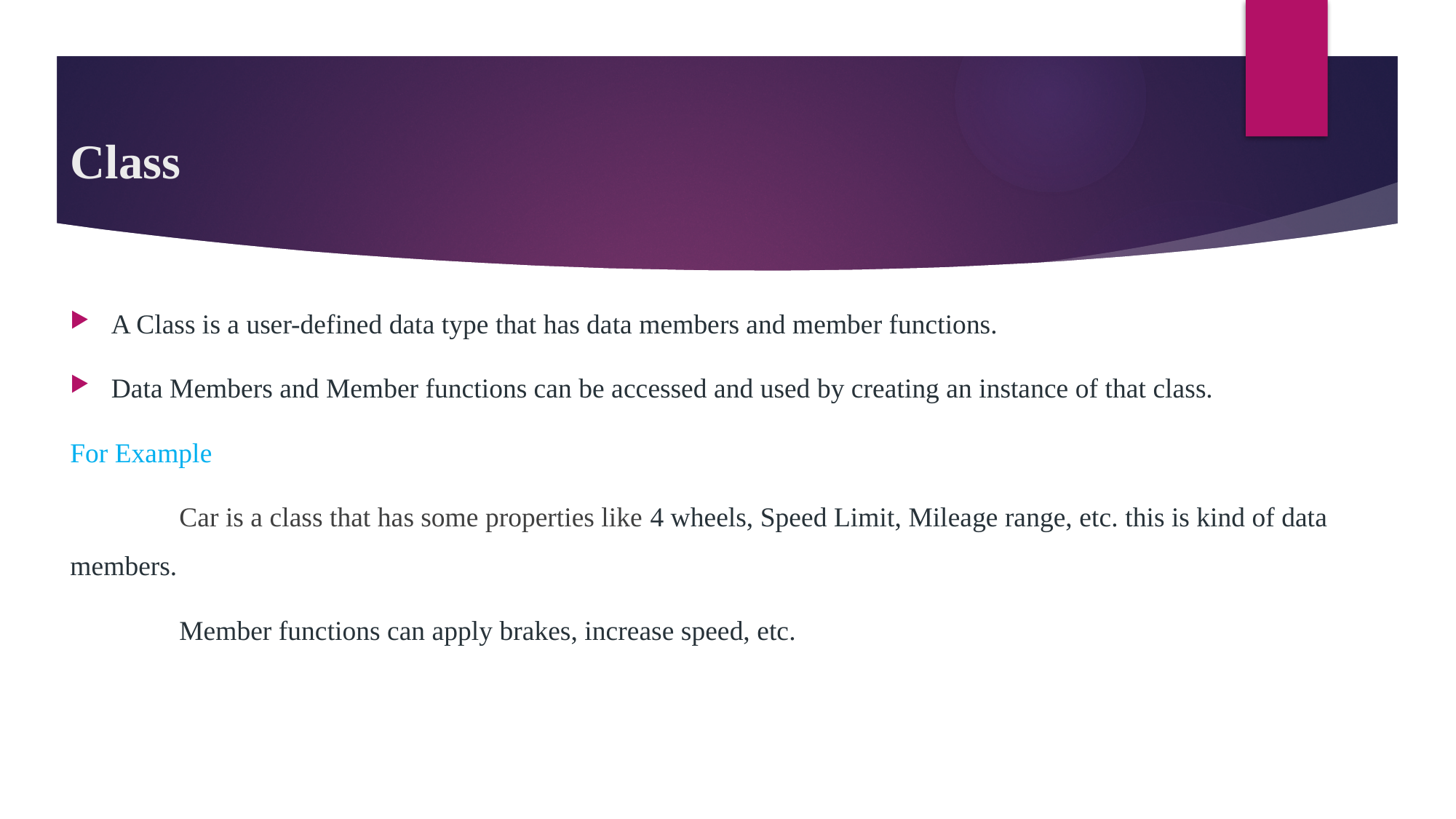

# Class
A Class is a user-defined data type that has data members and member functions.
Data Members and Member functions can be accessed and used by creating an instance of that class.
For Example
	Car is a class that has some properties like 4 wheels, Speed Limit, Mileage range, etc. this is kind of data members.
	Member functions can apply brakes, increase speed, etc.